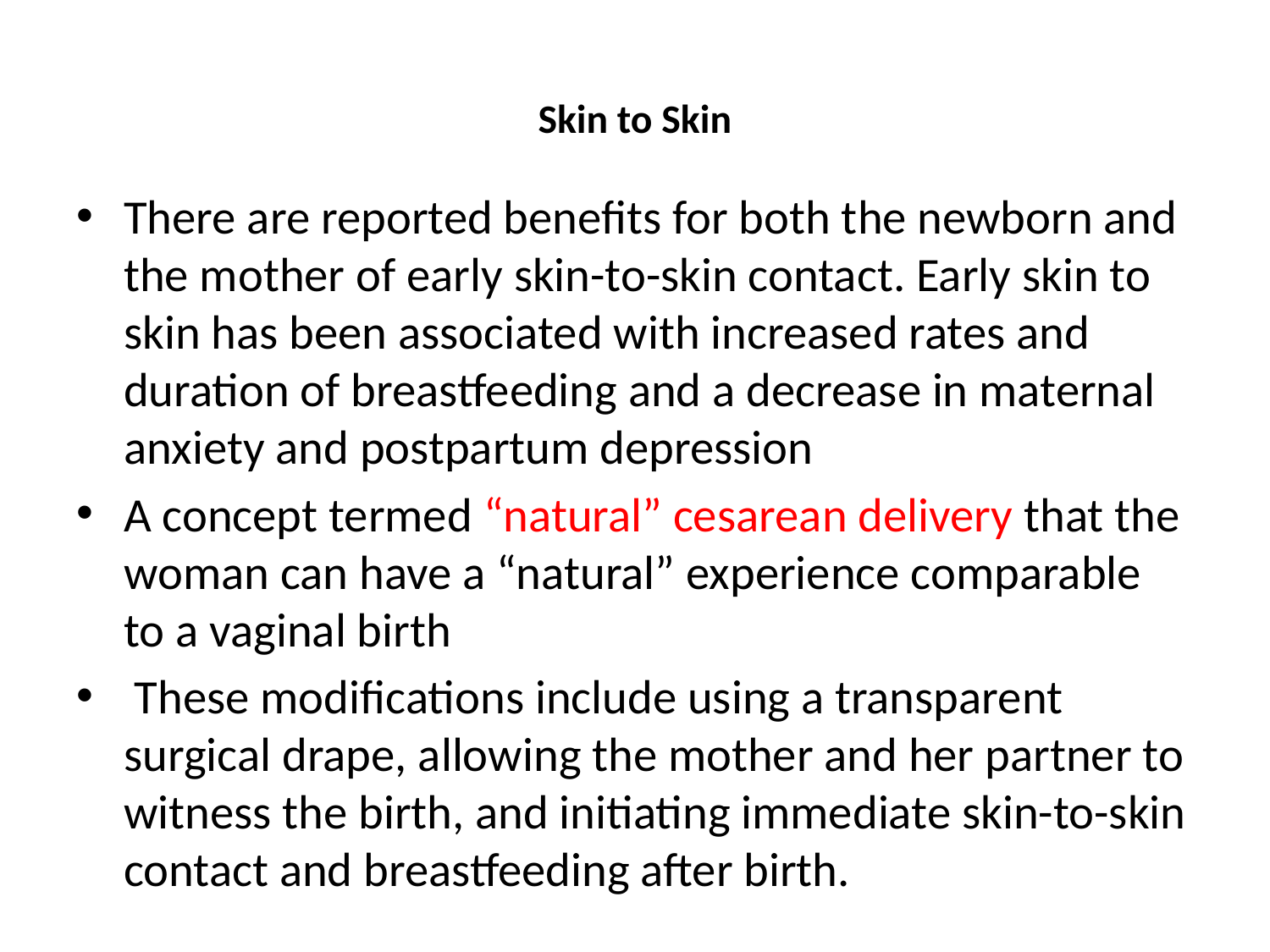

# Skin to Skin
There are reported benefits for both the newborn and the mother of early skin-to-skin contact. Early skin to skin has been associated with increased rates and duration of breastfeeding and a decrease in maternal anxiety and postpartum depression
A concept termed “natural” cesarean delivery that the woman can have a “natural” experience comparable to a vaginal birth
 These modifications include using a transparent surgical drape, allowing the mother and her partner to witness the birth, and initiating immediate skin-to-skin contact and breastfeeding after birth.